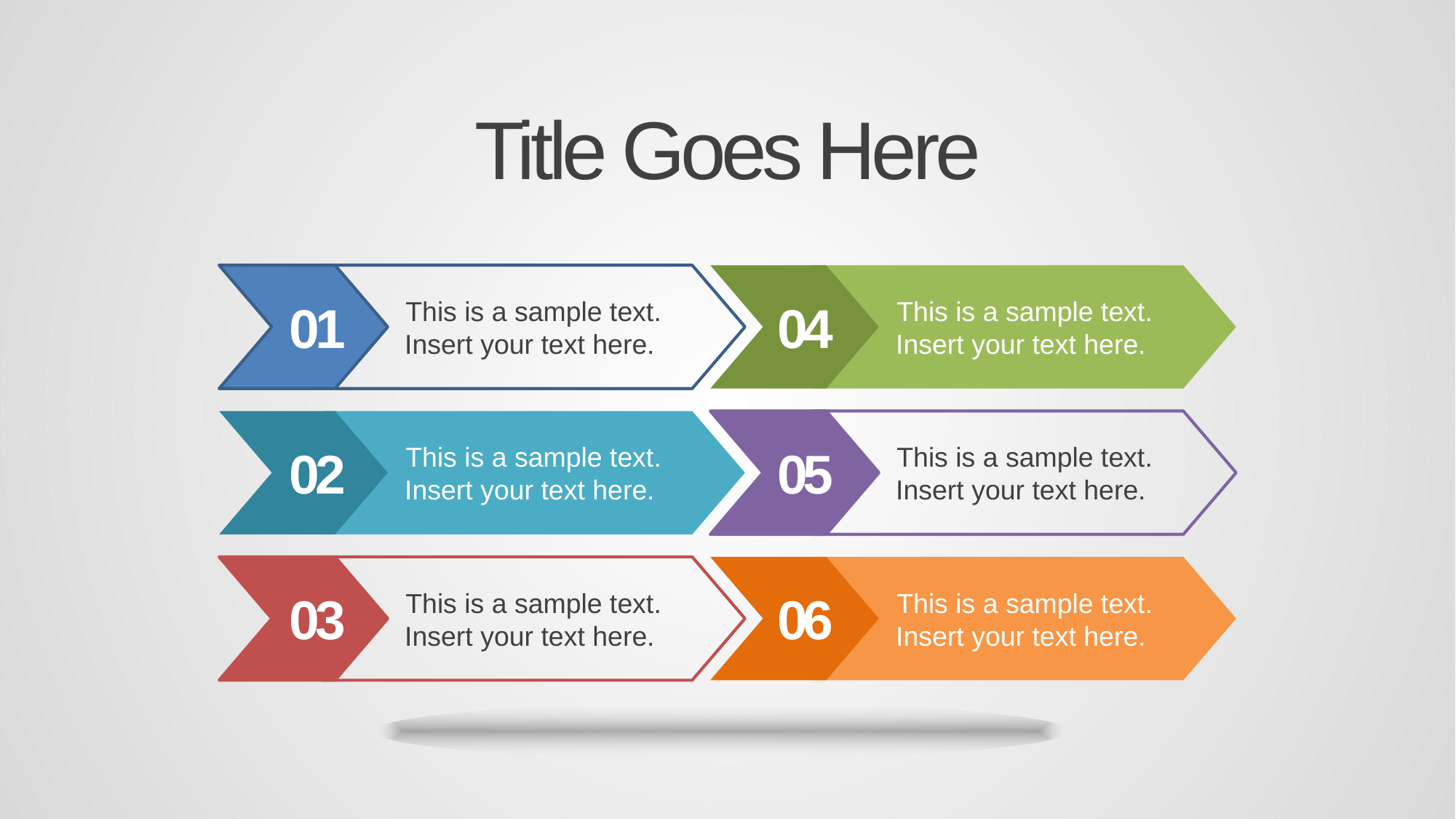

Title Goes Here
This is a sample text. Insert your text here.

This is a sample text. Insert your text here.

01
04
This is a sample text. Insert your text here.

This is a sample text. Insert your text here.

02
05
This is a sample text. Insert your text here.

This is a sample text. Insert your text here.

03
06